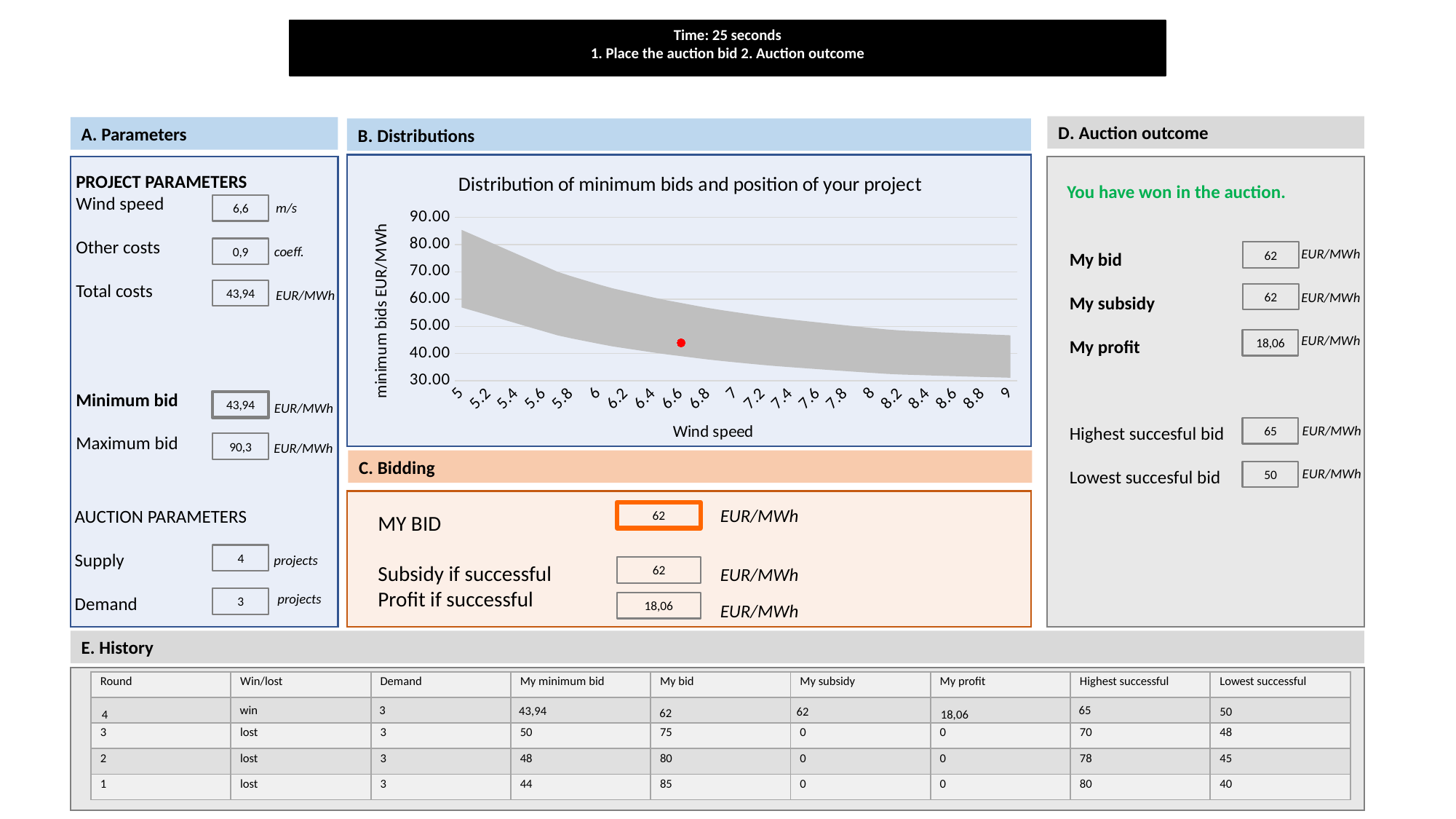

Time: 25 seconds
1. Place the auction bid 2. Auction outcome
D. Auction outcome
A. Parameters
B. Distributions

### Chart: Distribution of minimum bids and position of your project

| Category | OC 0.8 | help | your project |
|---|---|---|---|
| 5 | 56.93351147343607 | 28.466755736718028 | -1.0 |
| 5.0999999999999996 | 55.475476746638826 | 27.73773837331941 | -1.0 |
| 5.2 | 54.01141701445804 | 27.00570850722901 | -1.0 |
| 5.3 | 52.543635050187504 | 26.271817525093752 | -1.0 |
| 5.4 | 51.074315627095736 | 25.537157813547857 | -1.0 |
| 5.5 | 49.60552127832581 | 24.802760639162898 | -1.0 |
| 5.6 | 48.13918990007379 | 24.069594950036887 | -1.0 |
| 5.7 | 46.677133991487395 | 23.33856699574369 | -1.0 |
| 5.8 | 45.58379784362327 | 22.791898921811622 | -1.0 |
| 5.9 | 44.580945536829404 | 22.290472768414702 | -1.0 |
| 6 | 43.58430555688382 | 21.792152778441903 | -1.0 |
| 6.1 | 42.64039852417986 | 21.320199262089915 | -1.0 |
| 6.2 | 41.87698487398482 | 20.938492436992405 | -1.0 |
| 6.3 | 41.120373034974364 | 20.560186517487168 | -1.0 |
| 6.4 | 40.371107397555434 | 20.18555369877771 | -1.0 |
| 6.5 | 39.68258404616631 | 19.841292023083156 | -1.0 |
| 6.6 | 39.05417780557411 | 19.527088902787057 | 43.93595003127088 |
| 6.7 | 38.43321745751269 | 19.21660872875634 | -1.0 |
| 6.8 | 37.82001205278175 | 18.910006026390874 | -1.0 |
| 6.9 | 37.279032022484095 | 18.63951601124205 | -1.0 |
| 7 | 36.781619994571884 | 18.390809997285942 | -1.0 |
| 7.1 | 36.2912912020492 | 18.145645601024597 | -1.0 |
| 7.2 | 35.808209434691605 | 17.904104717345803 | -1.0 |
| 7.3 | 35.38601631929194 | 17.69300815964597 | -1.0 |
| 7.4 | 35.01148290086481 | 17.50574145043241 | -1.0 |
| 7.5 | 34.64305939185302 | 17.321529695926515 | -1.0 |
| 7.6 | 34.280827666195016 | 17.140413833097497 | -1.0 |
| 7.7 | 33.92486055357957 | 16.96243027678979 | -1.0 |
| 7.8 | 33.57522290128062 | 16.7876114506403 | -1.0 |
| 7.9 | 33.23197251780863 | 16.615986258904314 | -1.0 |
| 8 | 32.89516100126278 | 16.44758050063139 | -1.0 |
| 8.1 | 32.56483445673561 | 16.282417228367805 | -1.0 |
| 8.1999999999999993 | 32.32051705417326 | 16.160258527086626 | -1.0 |
| 8.3000000000000007 | 32.16189840623244 | 16.08094920311622 | -1.0 |
| 8.4 | 32.00657773971729 | 16.003288869858636 | -1.0 |
| 8.5 | 31.854569705821774 | 15.927284852910887 | -1.0 |
| 8.6 | 31.705887283055393 | 15.852943641527691 | -1.0 |
| 8.6999999999999993 | 31.560541874952726 | 15.78027093747636 | -1.0 |
| 8.8000000000000007 | 31.418543378347064 | 15.70927168917353 | -1.0 |
| 8.9 | 31.27990022627455 | 15.639950113137274 | -1.0 |
| 9 | 31.144619409434643 | 15.572309704717316 | -1.0 |
PROJECT PARAMETERS
Wind speed

Other costs

Total costs

Minimum bid

Maximum bid

You have won in the auction.

m/s
6,6
0,9
43,94
43,94
90,3
coeff.
EUR/MWh
62
My bid

My subsidy

My profit

Highest succesful bid

Lowest succesful bid

EUR/MWh
62
EUR/MWh
EUR/MWh
18,06
EUR/MWh
EUR/MWh
65
EUR/MWh
C. Bidding
EUR/MWh
50

EUR/MWh
AUCTION PARAMETERS

Supply

Demand
62
MY BID

Subsidy if successful
Profit if successful

4
projects
62
EUR/MWh
projects
3
18,06
EUR/MWh
E. History

| Round | Win/lost | Demand | My minimum bid | My bid | My subsidy | My profit | Highest successful | Lowest successful |
| --- | --- | --- | --- | --- | --- | --- | --- | --- |
|  |  |  |  |  |  |  |  |  |
| 3 | lost | 3 | 50 | 75 | 0 | 0 | 70 | 48 |
| 2 | lost | 3 | 48 | 80 | 0 | 0 | 78 | 45 |
| 1 | lost | 3 | 44 | 85 | 0 | 0 | 80 | 40 |
win
3
65
43,94
62
50
62
4
18,06